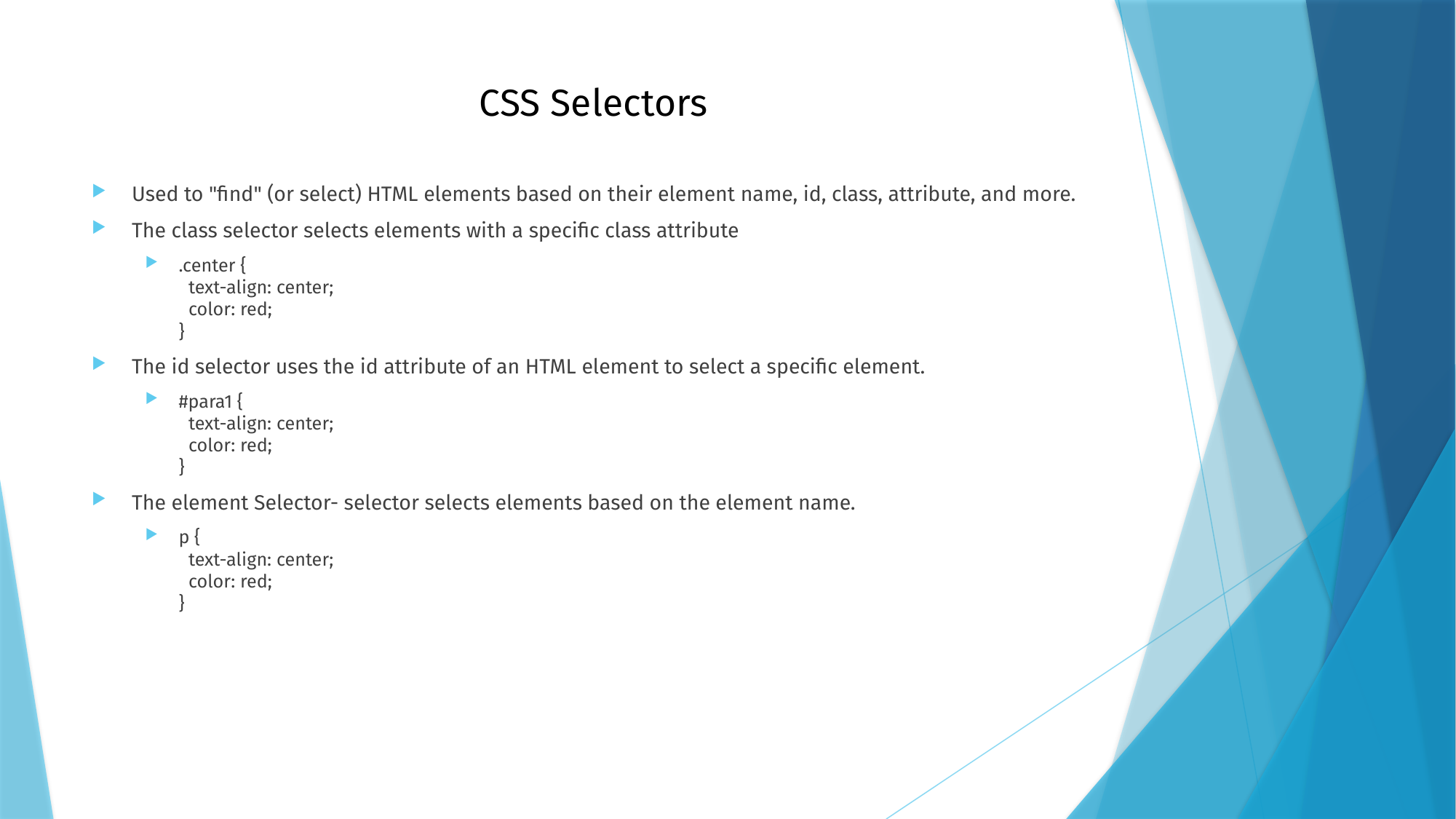

# CSS Selectors
Used to "find" (or select) HTML elements based on their element name, id, class, attribute, and more.
The class selector selects elements with a specific class attribute
.center {
  text-align: center;
  color: red;
}
The id selector uses the id attribute of an HTML element to select a specific element.
#para1 {
  text-align: center;
  color: red;
}
The element Selector- selector selects elements based on the element name.
p {
  text-align: center;
  color: red;
}